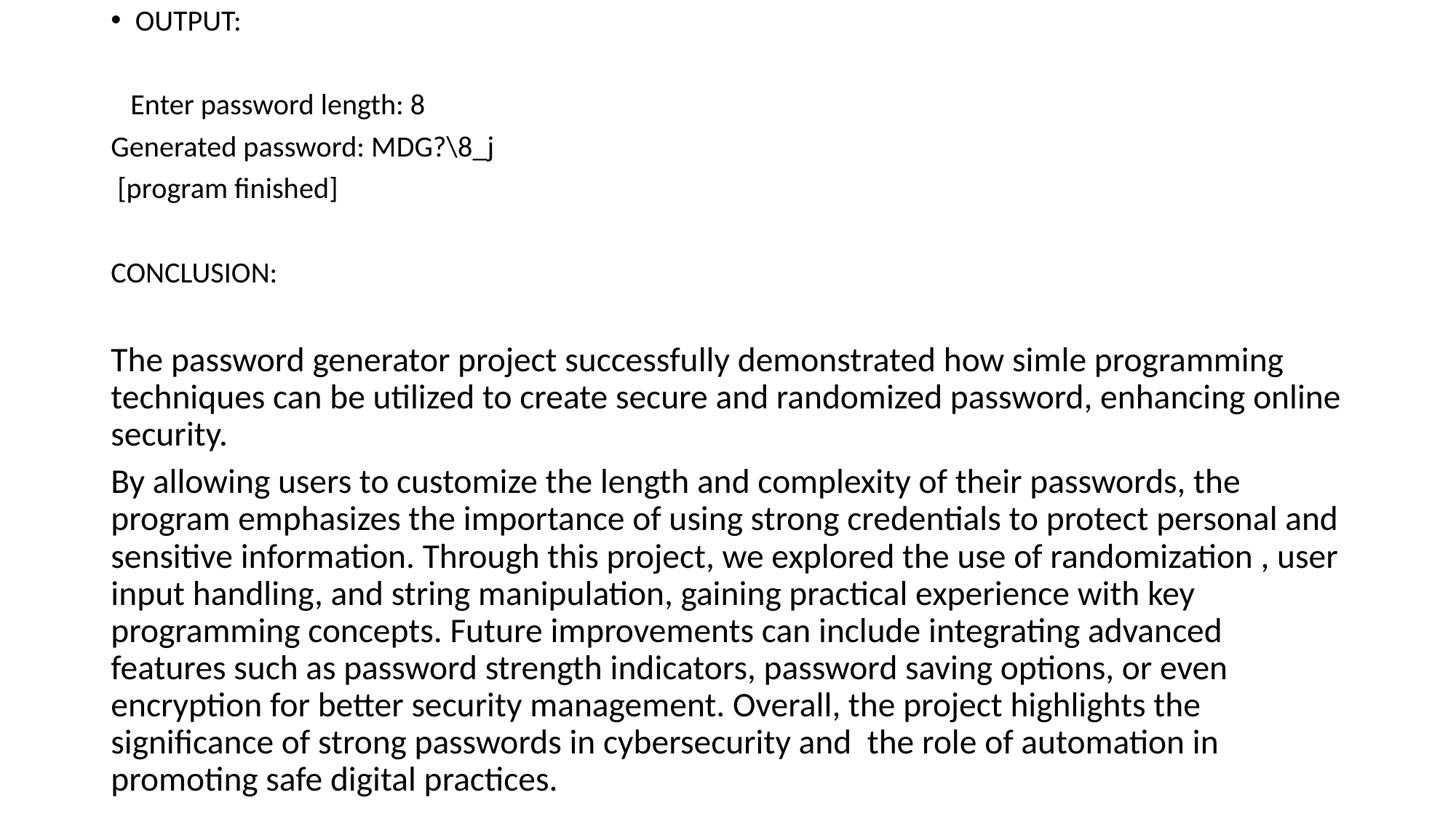

OUTPUT:

   Enter password length: 8
Generated password: MDG?\8_j
 [program finished]

CONCLUSION:

The password generator project successfully demonstrated how simle programming techniques can be utilized to create secure and randomized password, enhancing online security.
By allowing users to customize the length and complexity of their passwords, the program emphasizes the importance of using strong credentials to protect personal and sensitive information. Through this project, we explored the use of randomization , user input handling, and string manipulation, gaining practical experience with key programming concepts. Future improvements can include integrating advanced features such as password strength indicators, password saving options, or even encryption for better security management. Overall, the project highlights the significance of strong passwords in cybersecurity and  the role of automation in promoting safe digital practices.